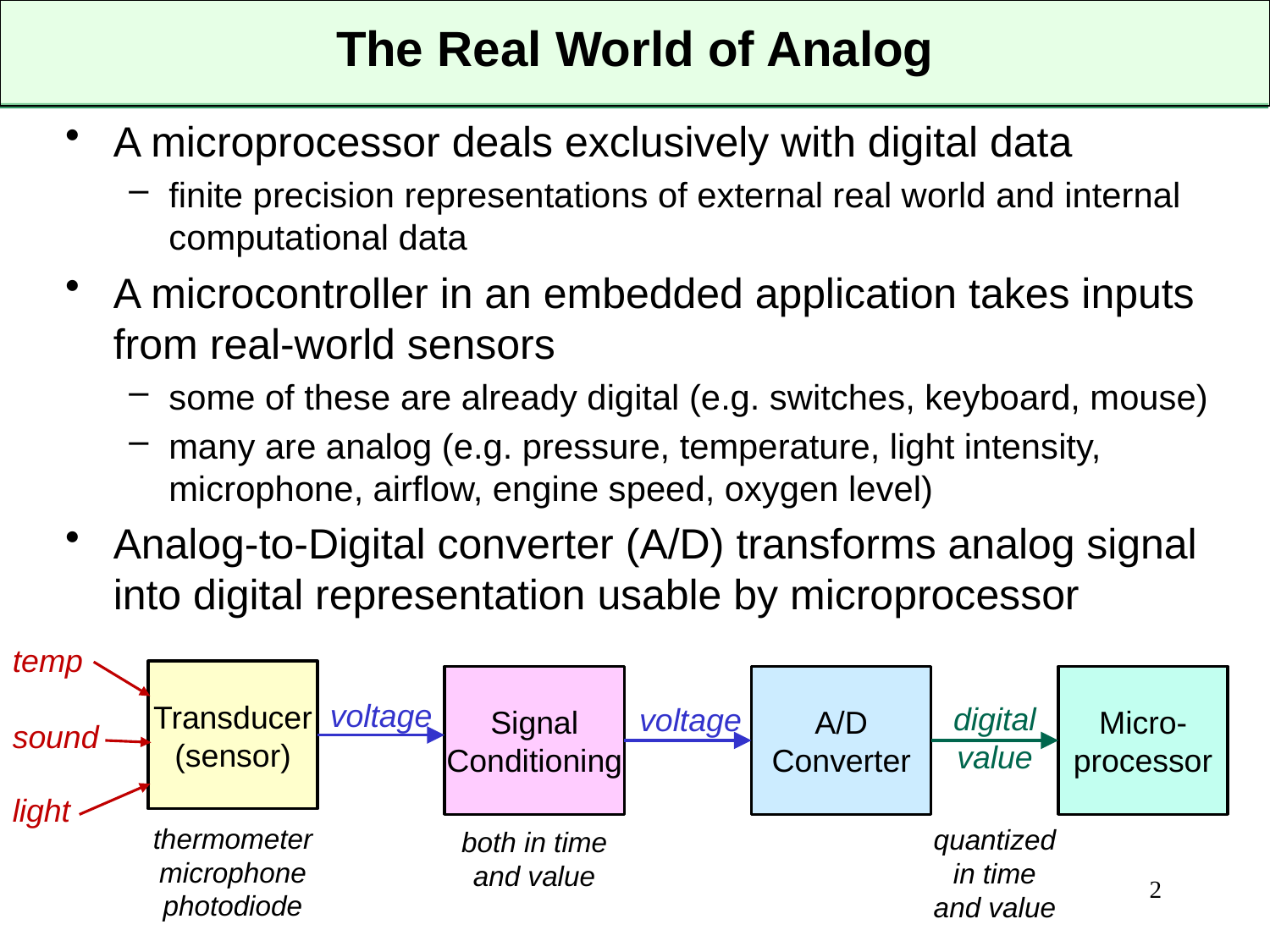

# The Real World of Analog
A microprocessor deals exclusively with digital data
finite precision representations of external real world and internal computational data
A microcontroller in an embedded application takes inputs from real-world sensors
some of these are already digital (e.g. switches, keyboard, mouse)
many are analog (e.g. pressure, temperature, light intensity, microphone, airflow, engine speed, oxygen level)
Analog-to-Digital converter (A/D) transforms analog signal into digital representation usable by microprocessor
temp
Transducer
(sensor)
Signal
Conditioning
A/D
Converter
Micro-
processor
voltage
digital
value
voltage
sound
light
thermometer
microphone
photodiode
quantized
in time
and value
both in time
and value
2